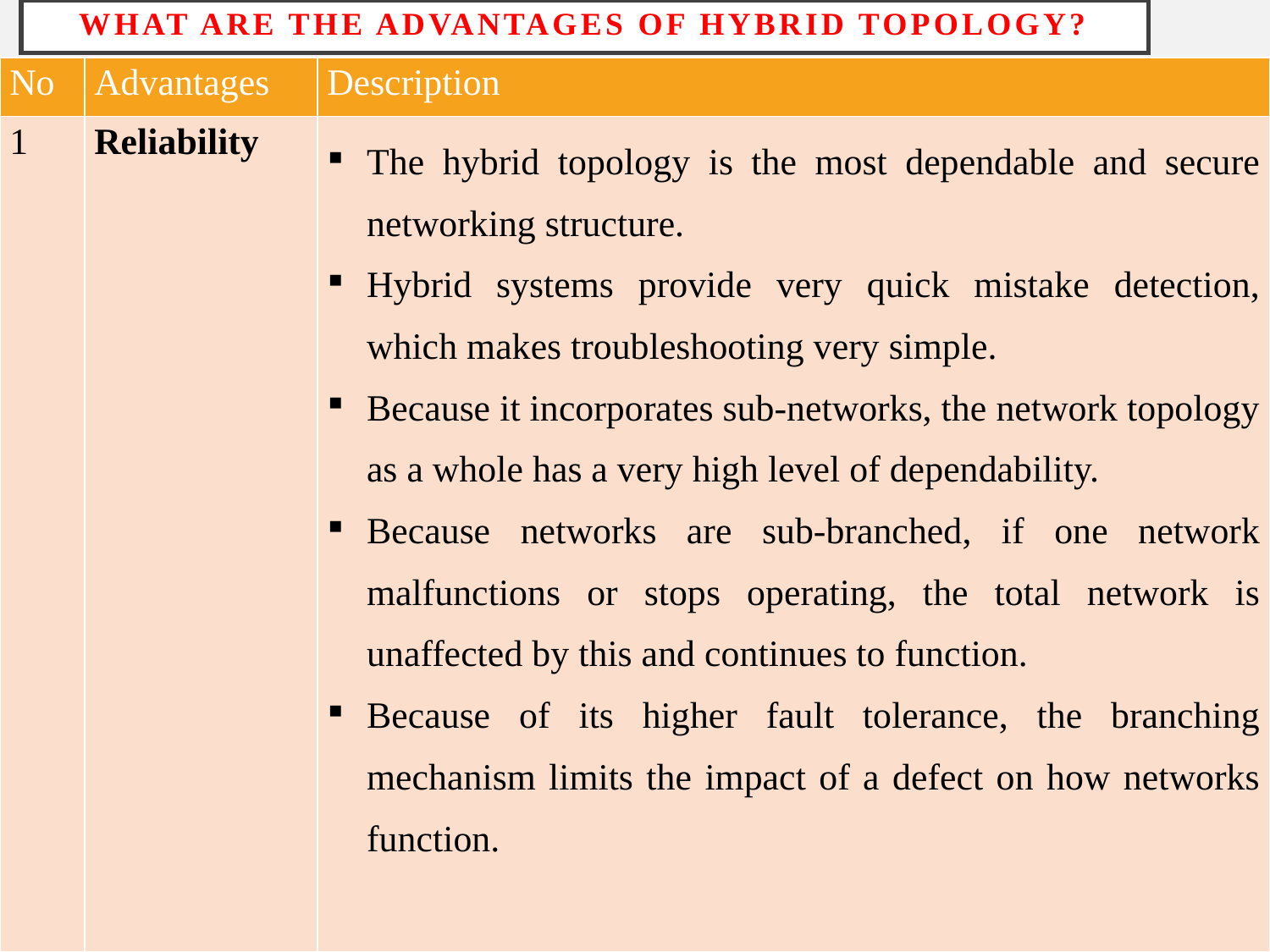

# What are the Advantages of Hybrid Topology?
| No | Advantages | Description |
| --- | --- | --- |
| 1 | Reliability | The hybrid topology is the most dependable and secure networking structure. Hybrid systems provide very quick mistake detection, which makes troubleshooting very simple. Because it incorporates sub-networks, the network topology as a whole has a very high level of dependability. Because networks are sub-branched, if one network malfunctions or stops operating, the total network is unaffected by this and continues to function. Because of its higher fault tolerance, the branching mechanism limits the impact of a defect on how networks function. |